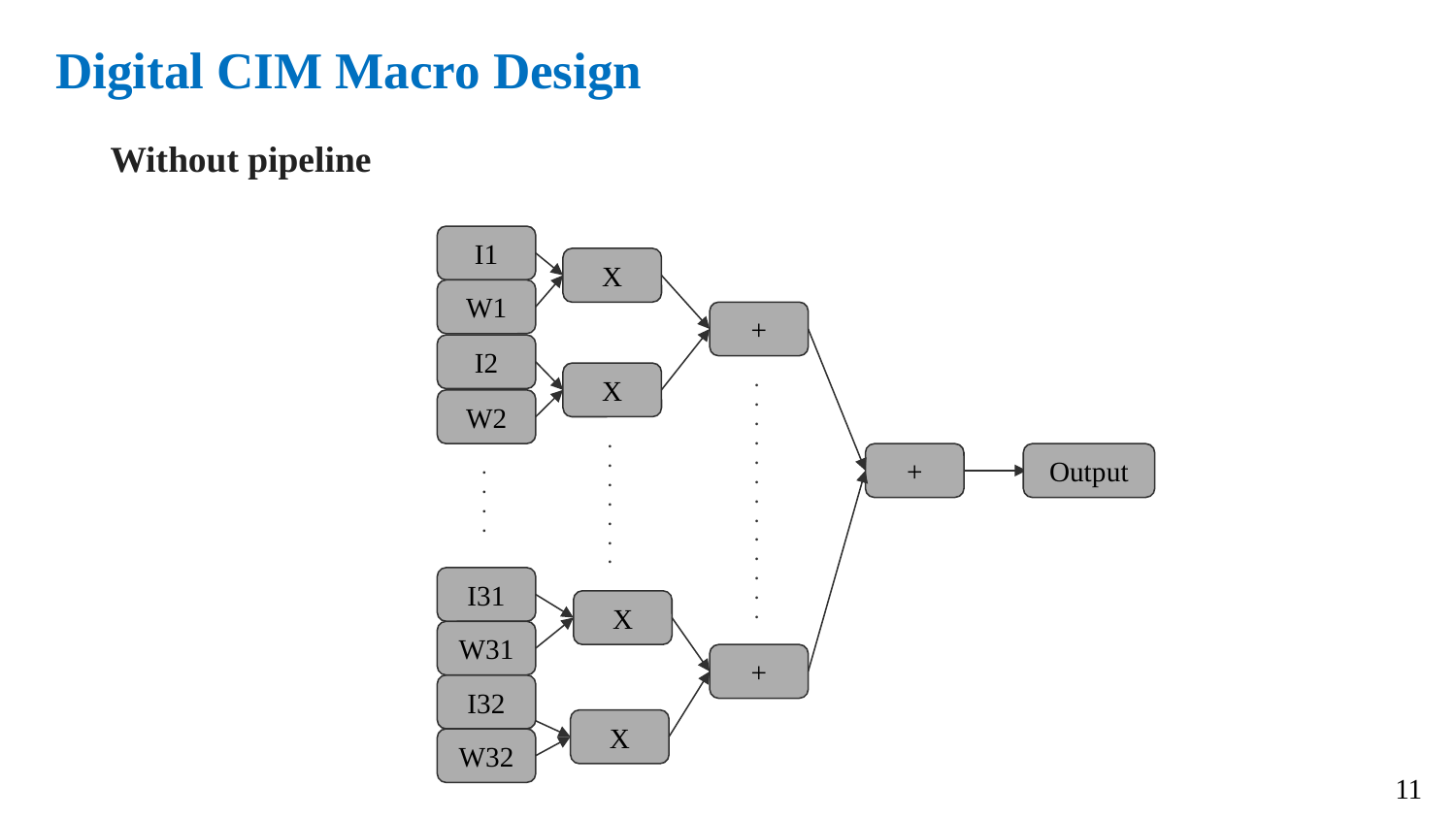

# Digital CIM Macro Design
     Without pipeline
I1
X
W1
+
I2
.
.
.
.
.
.
.
.
.
.
.
.
.

X
W2
.
.
.
.
.
.
.
.
.
.
.
+
Output
I31
X
W31
+
I32
X
W32
11